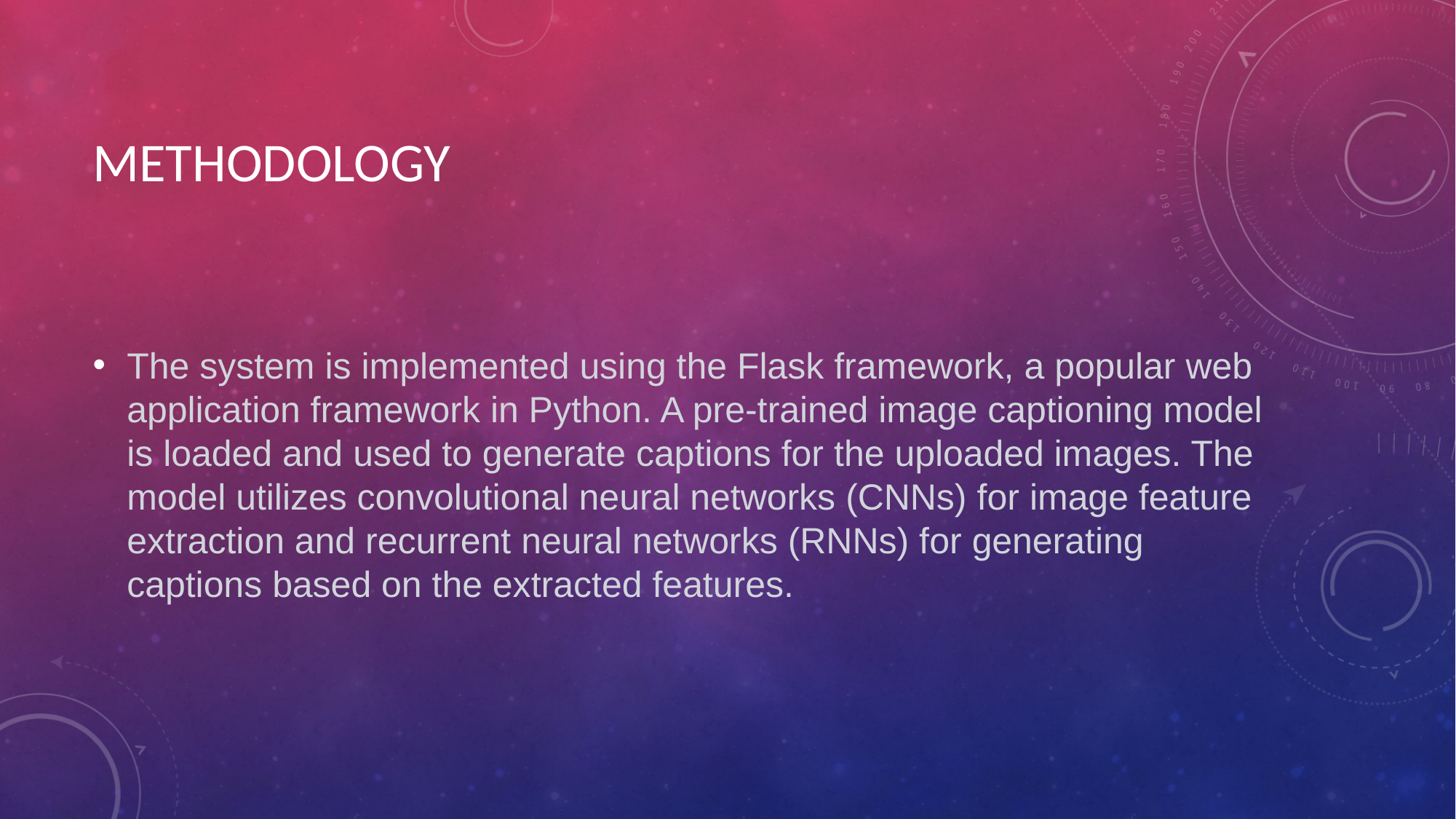

# METHODOLOGY
The system is implemented using the Flask framework, a popular web application framework in Python. A pre-trained image captioning model is loaded and used to generate captions for the uploaded images. The model utilizes convolutional neural networks (CNNs) for image feature extraction and recurrent neural networks (RNNs) for generating captions based on the extracted features.